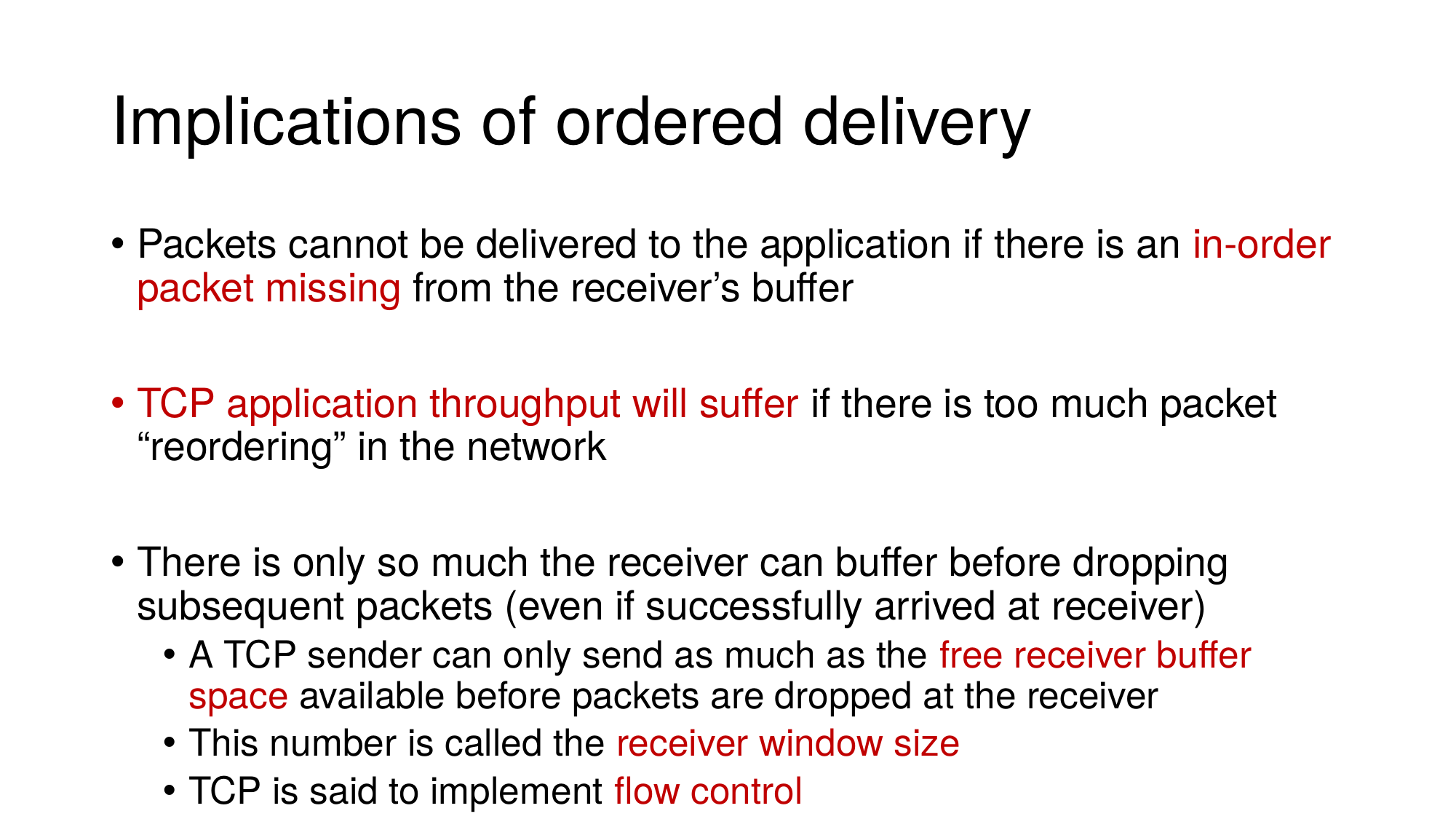

# Implications of ordered delivery
Packets cannot be delivered to the application if there is an in-order packet missing from the receiver’s buffer

TCP application throughput will suffer if there is too much packet “reordering” in the network

There is only so much the receiver can buffer before dropping subsequent packets (even if successfully arrived at receiver)
A TCP sender can only send as much as the free receiver buffer space available before packets are dropped at the receiver
This number is called the receiver window size
TCP is said to implement flow control